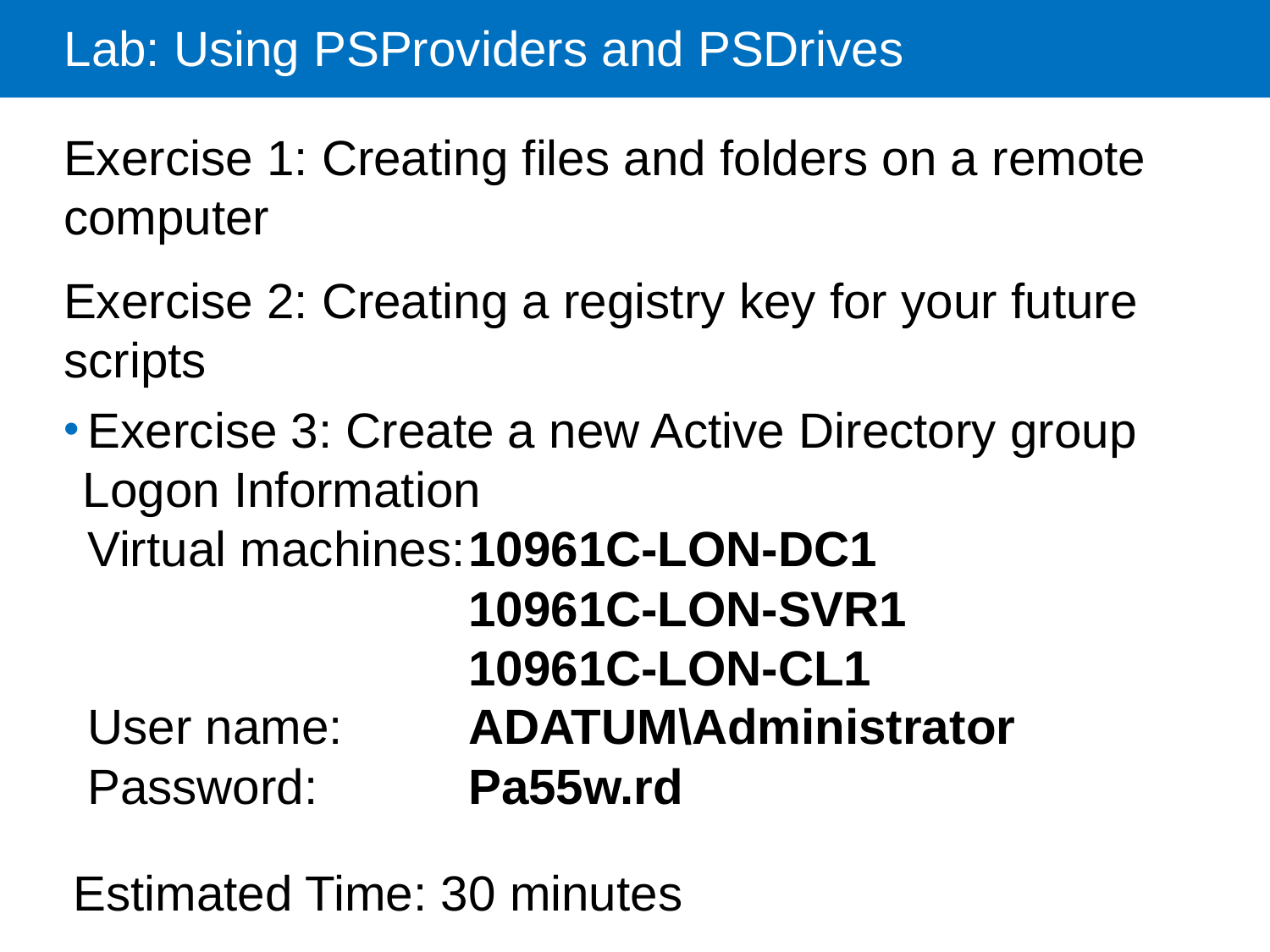

# Lab: Using PSProviders and PSDrives
Exercise 1: Creating files and folders on a remote computer
Exercise 2: Creating a registry key for your future scripts
Exercise 3: Create a new Active Directory group
Logon Information
Virtual machines:	10961C-LON-DC1
			10961C-LON-SVR1
			10961C-LON-CL1
User name: 	ADATUM\Administrator
Password: 		Pa55w.rd
Estimated Time: 30 minutes